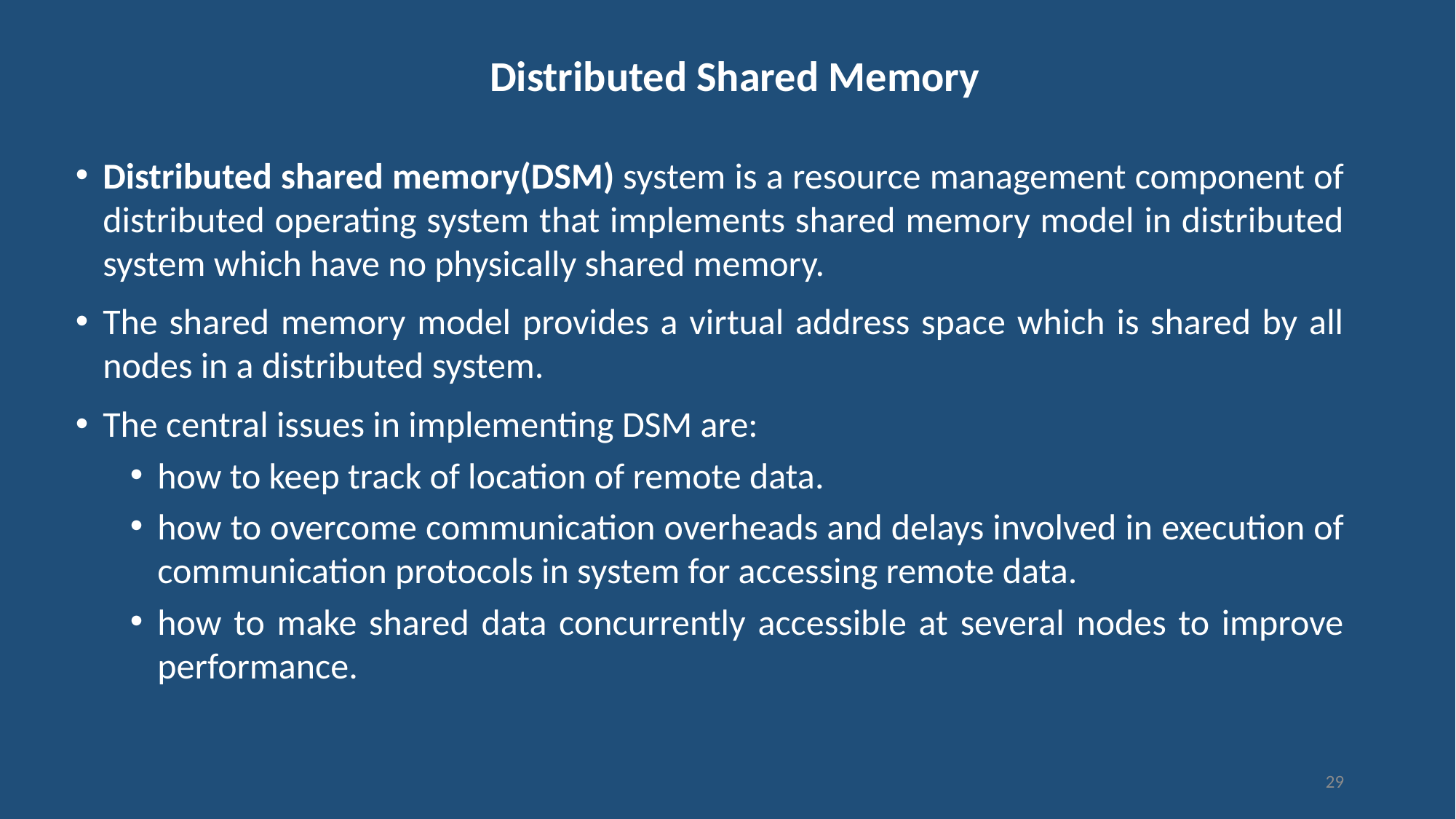

# Distributed Shared Memory
Distributed shared memory(DSM) system is a resource management component of distributed operating system that implements shared memory model in distributed system which have no physically shared memory.
The shared memory model provides a virtual address space which is shared by all nodes in a distributed system.
The central issues in implementing DSM are:
how to keep track of location of remote data.
how to overcome communication overheads and delays involved in execution of communication protocols in system for accessing remote data.
how to make shared data concurrently accessible at several nodes to improve performance.

29